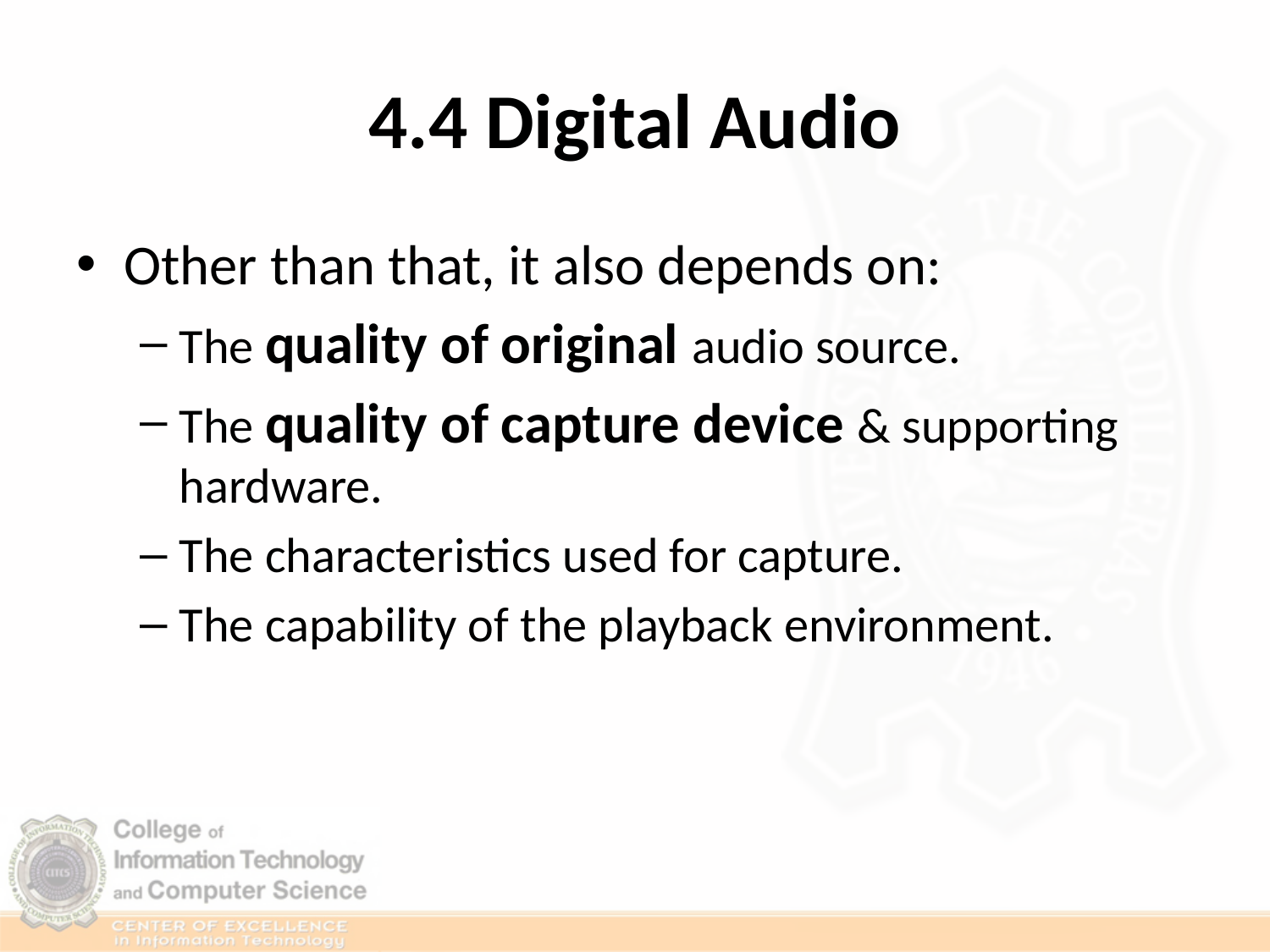

# 4.4 Digital Audio
Other than that, it also depends on:
The quality of original audio source.
The quality of capture device & supporting hardware.
The characteristics used for capture.
The capability of the playback environment.